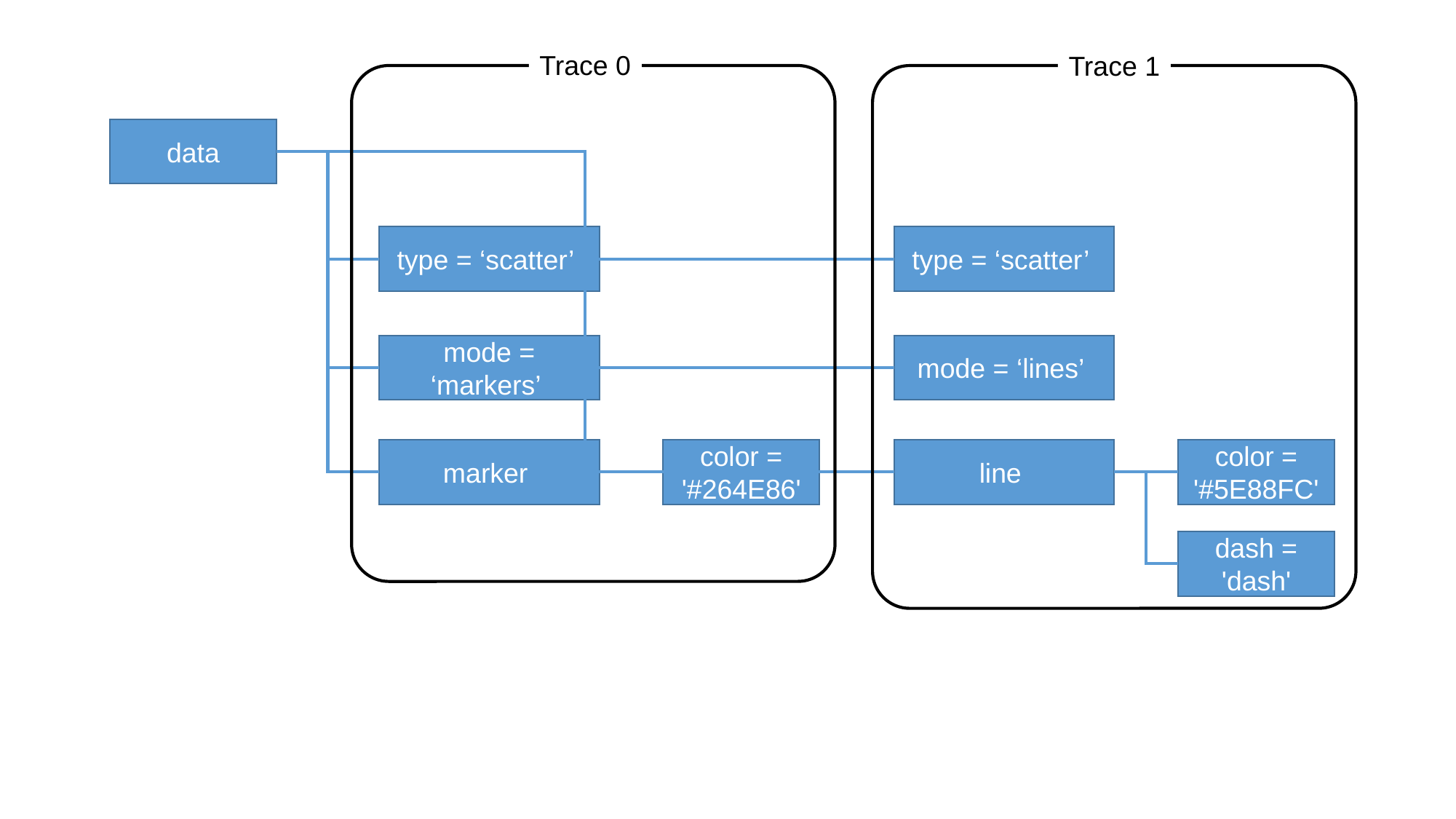

Trace 0
Trace 1

data
type = ‘scatter’
type = ‘scatter’
mode = ‘markers’
mode = ‘lines’
marker
color = '#264E86'
line
color = '#5E88FC'
dash = 'dash'